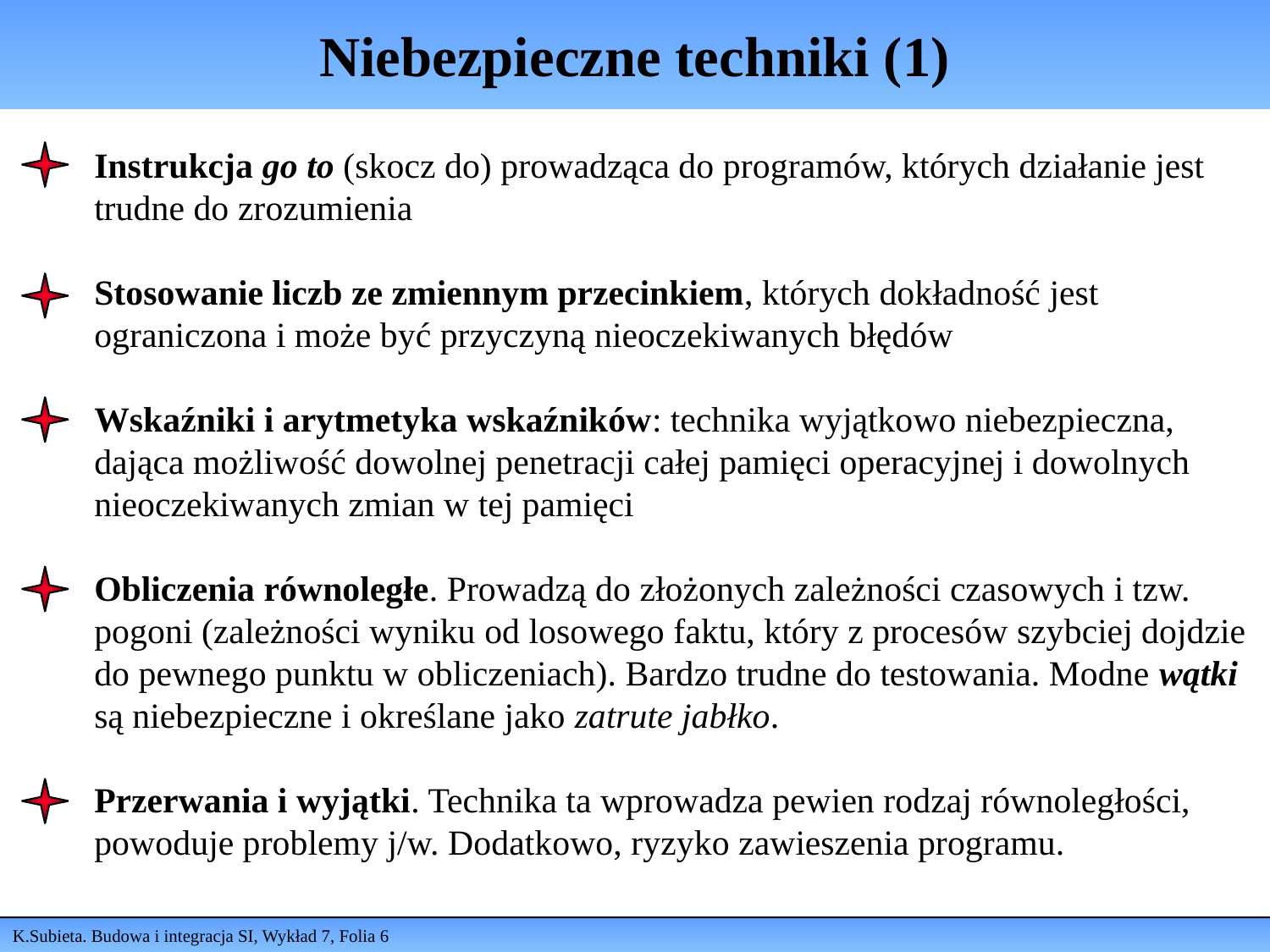

# Niebezpieczne techniki (1)
Instrukcja go to (skocz do) prowadząca do programów, których działanie jest trudne do zrozumienia

Stosowanie liczb ze zmiennym przecinkiem, których dokładność jest ograniczona i może być przyczyną nieoczekiwanych błędów

Wskaźniki i arytmetyka wskaźników: technika wyjątkowo niebezpieczna, dająca możliwość dowolnej penetracji całej pamięci operacyjnej i dowolnych nieoczekiwanych zmian w tej pamięci

Obliczenia równoległe. Prowadzą do złożonych zależności czasowych i tzw. pogoni (zależności wyniku od losowego faktu, który z procesów szybciej dojdzie do pewnego punktu w obliczeniach). Bardzo trudne do testowania. Modne wątki są niebezpieczne i określane jako zatrute jabłko.

Przerwania i wyjątki. Technika ta wprowadza pewien rodzaj równoległości, powoduje problemy j/w. Dodatkowo, ryzyko zawieszenia programu.